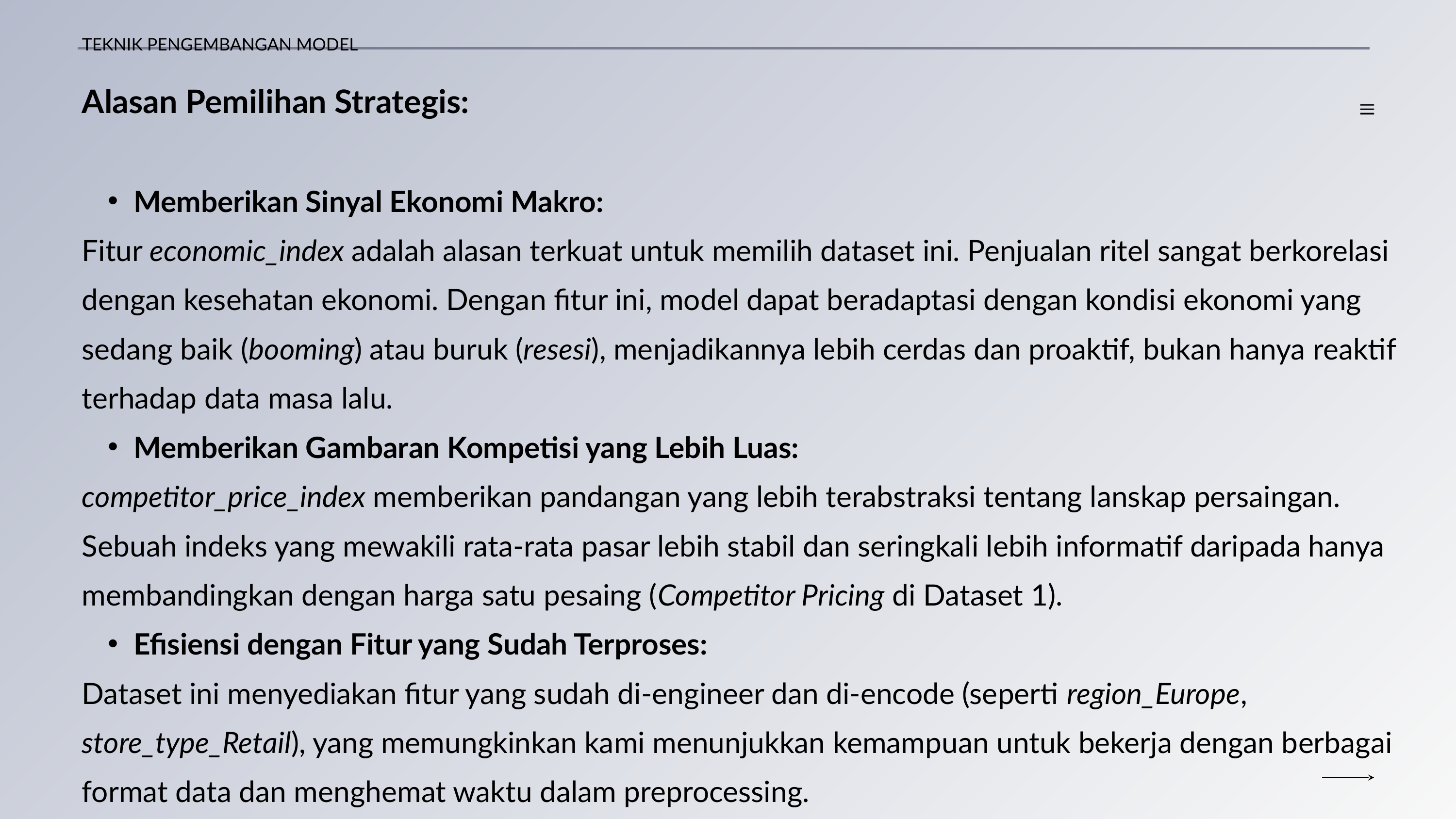

TEKNIK PENGEMBANGAN MODEL
Alasan Pemilihan Strategis:

Memberikan Sinyal Ekonomi Makro:
Fitur economic_index adalah alasan terkuat untuk memilih dataset ini. Penjualan ritel sangat berkorelasi dengan kesehatan ekonomi. Dengan fitur ini, model dapat beradaptasi dengan kondisi ekonomi yang sedang baik (booming) atau buruk (resesi), menjadikannya lebih cerdas dan proaktif, bukan hanya reaktif terhadap data masa lalu.
Memberikan Gambaran Kompetisi yang Lebih Luas:
competitor_price_index memberikan pandangan yang lebih terabstraksi tentang lanskap persaingan. Sebuah indeks yang mewakili rata-rata pasar lebih stabil dan seringkali lebih informatif daripada hanya membandingkan dengan harga satu pesaing (Competitor Pricing di Dataset 1).
Efisiensi dengan Fitur yang Sudah Terproses:
Dataset ini menyediakan fitur yang sudah di-engineer dan di-encode (seperti region_Europe, store_type_Retail), yang memungkinkan kami menunjukkan kemampuan untuk bekerja dengan berbagai format data dan menghemat waktu dalam preprocessing.